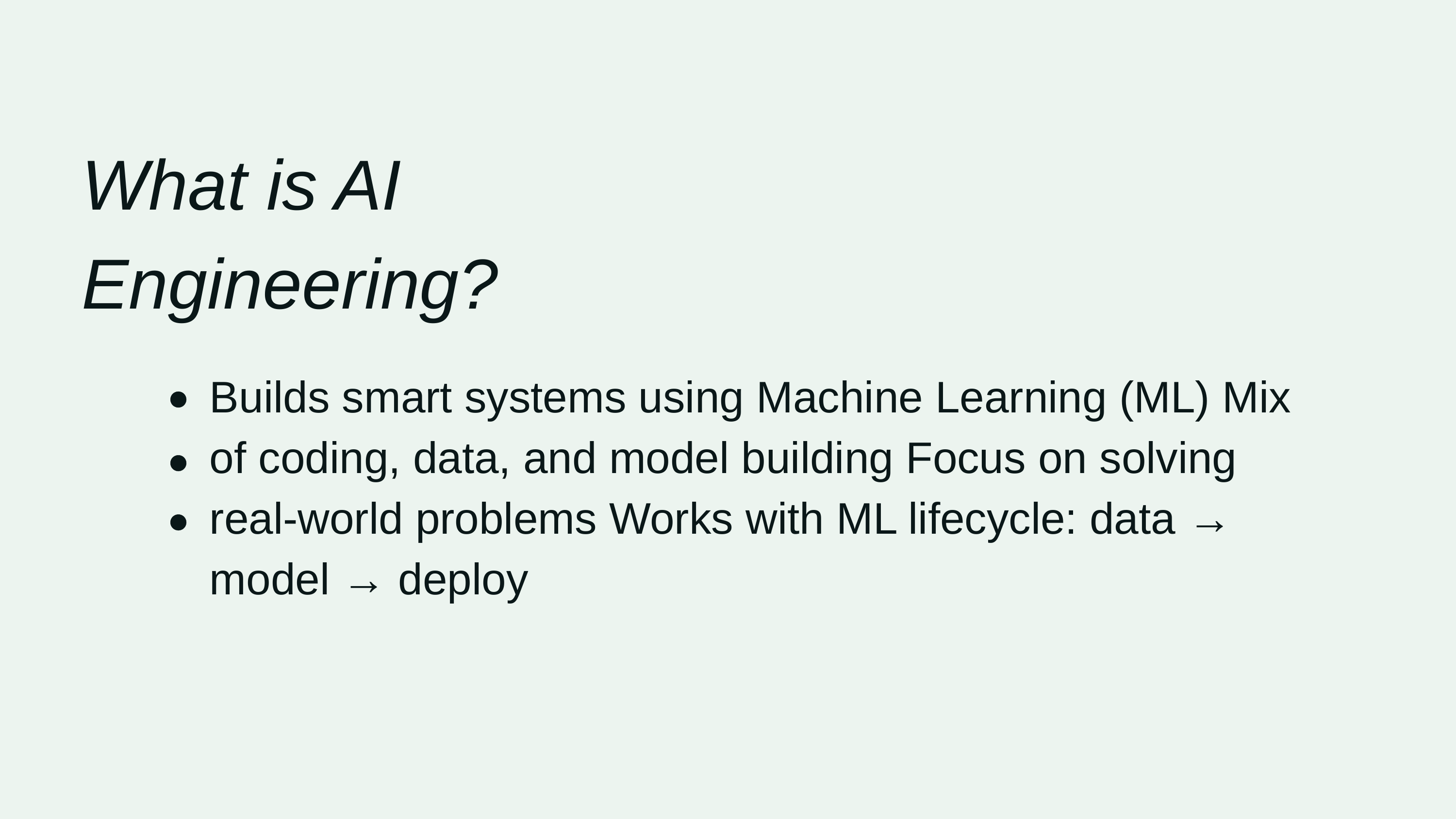

What is AI Engineering?
Builds smart systems using Machine Learning (ML) Mix of coding, data, and model building Focus on solving real-world problems Works with ML lifecycle: data → model → deploy